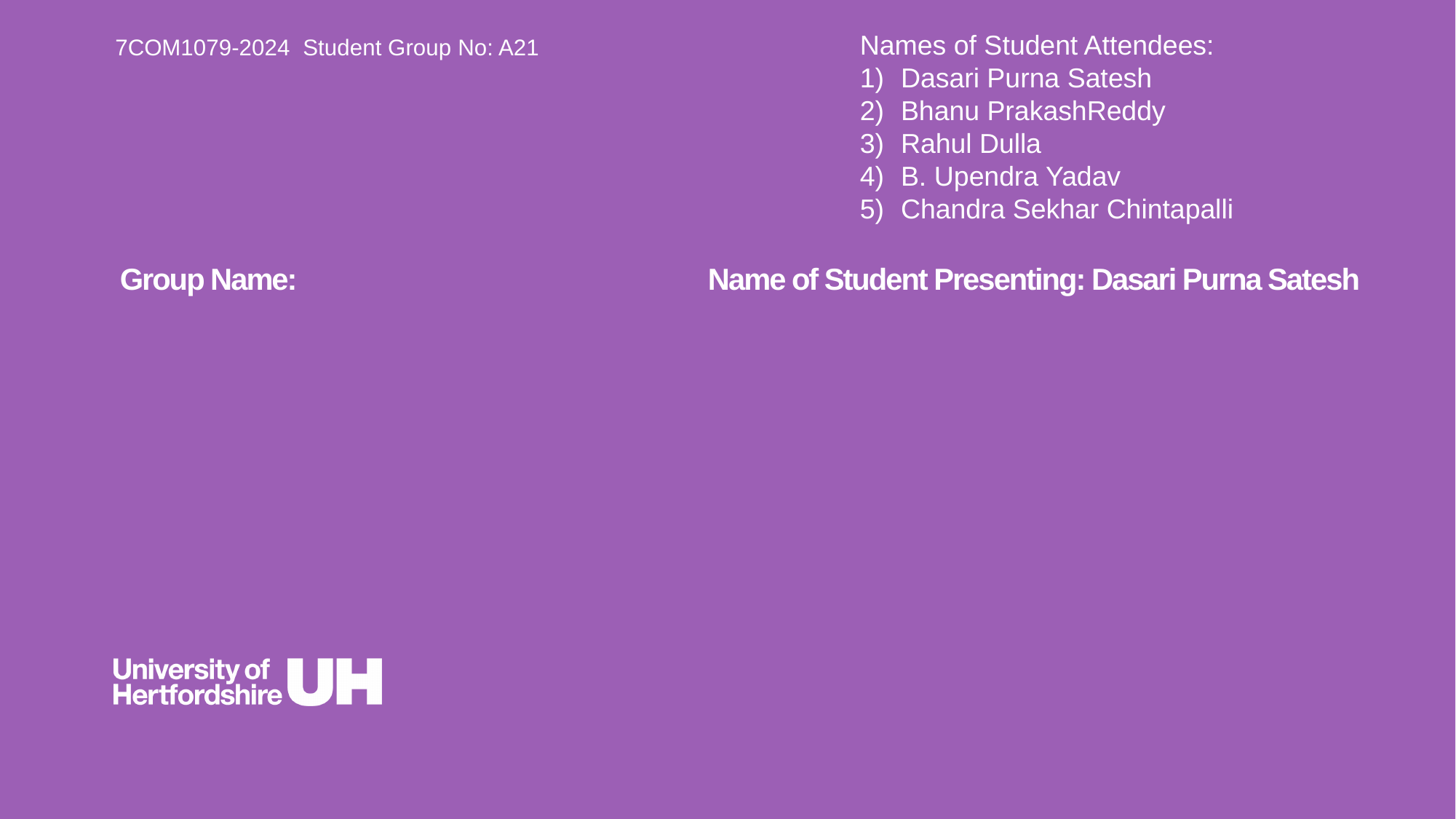

Names of Student Attendees:
Dasari Purna Satesh
Bhanu PrakashReddy
Rahul Dulla
B. Upendra Yadav
Chandra Sekhar Chintapalli

7COM1079-2024  Student Group No: A21

Group Name:                                                            Name of Student Presenting: Dasari Purna Satesh

# Research Question – Tutorial Presentation for Feedback Date: 17th November 2024